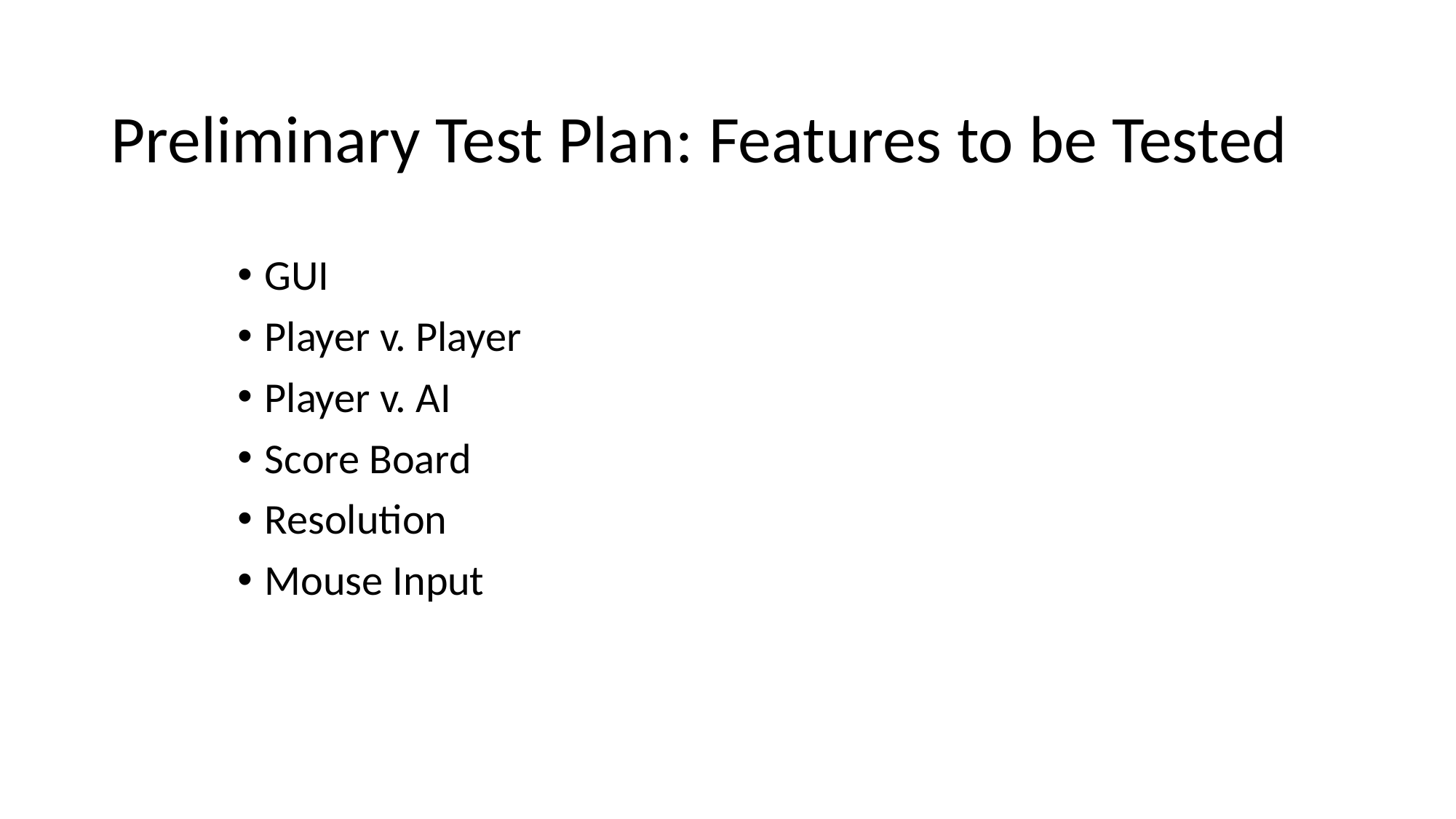

# Preliminary Test Plan: Features to be Tested
GUI
Player v. Player
Player v. AI
Score Board
Resolution
Mouse Input